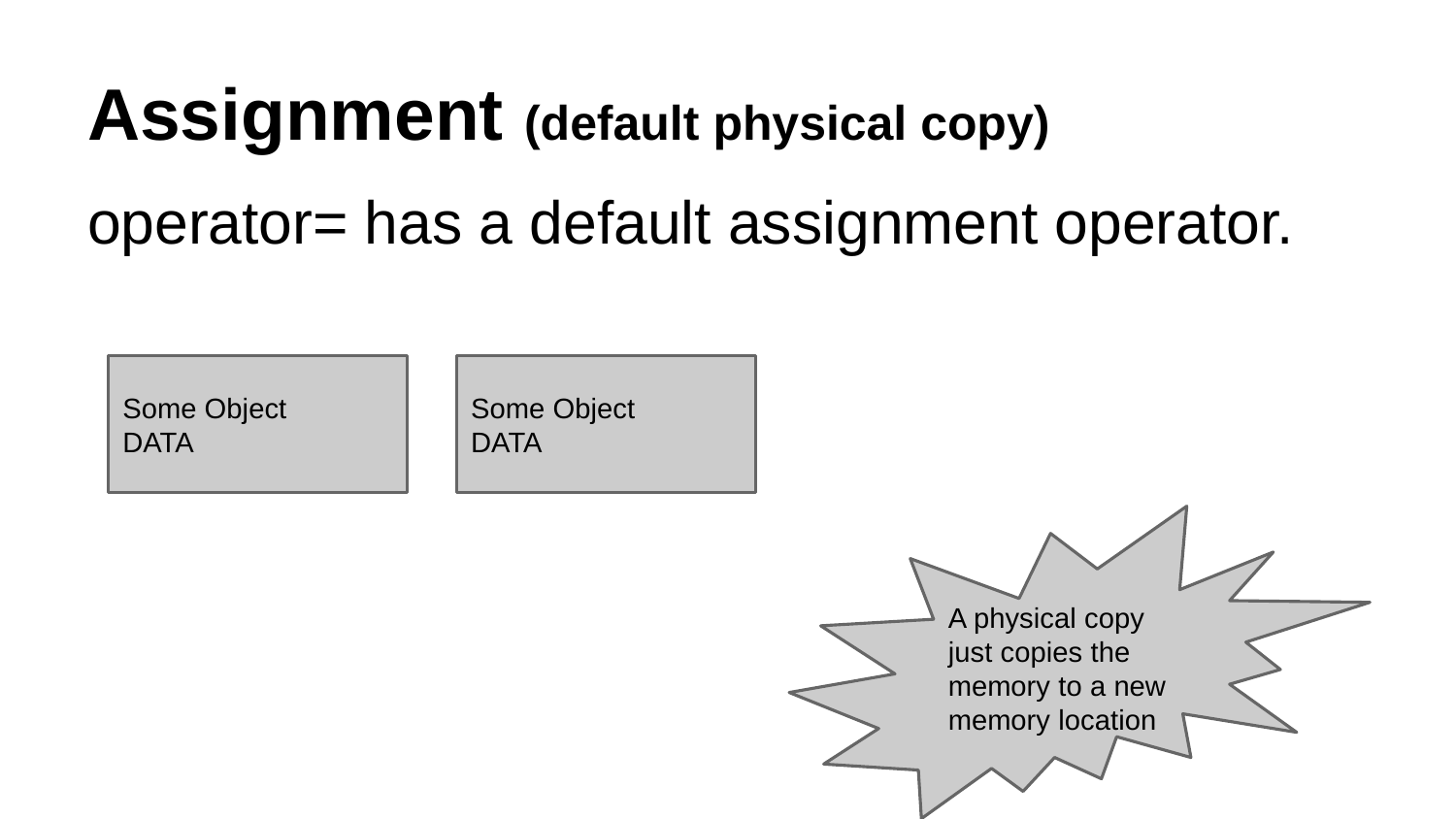

# Assignment (default physical copy)
operator= has a default assignment operator.
Some Object
DATA
Some Object
DATA
A physical copy just copies the memory to a new memory location